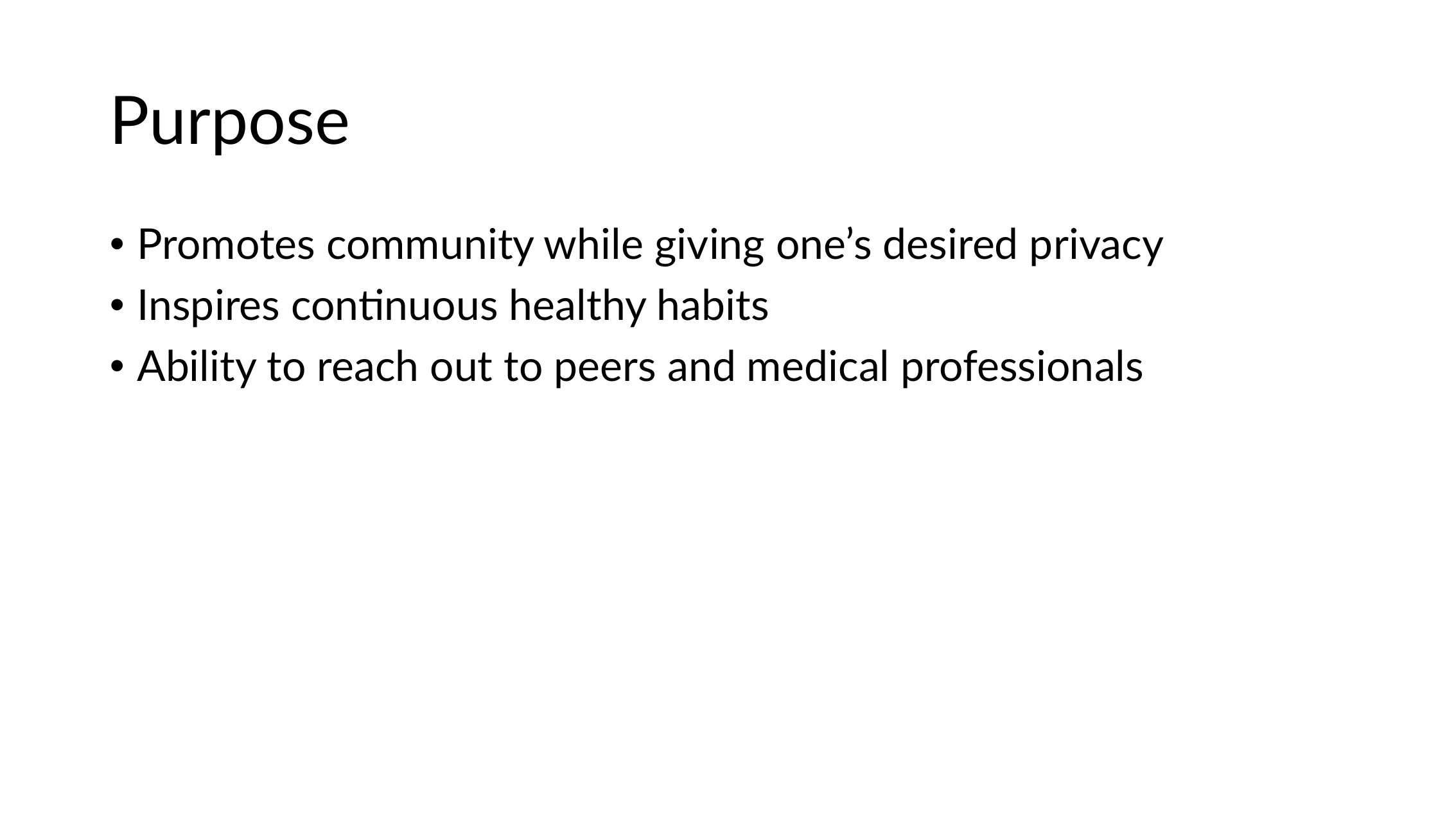

# Purpose
Promotes community while giving one’s desired privacy
Inspires continuous healthy habits
Ability to reach out to peers and medical professionals